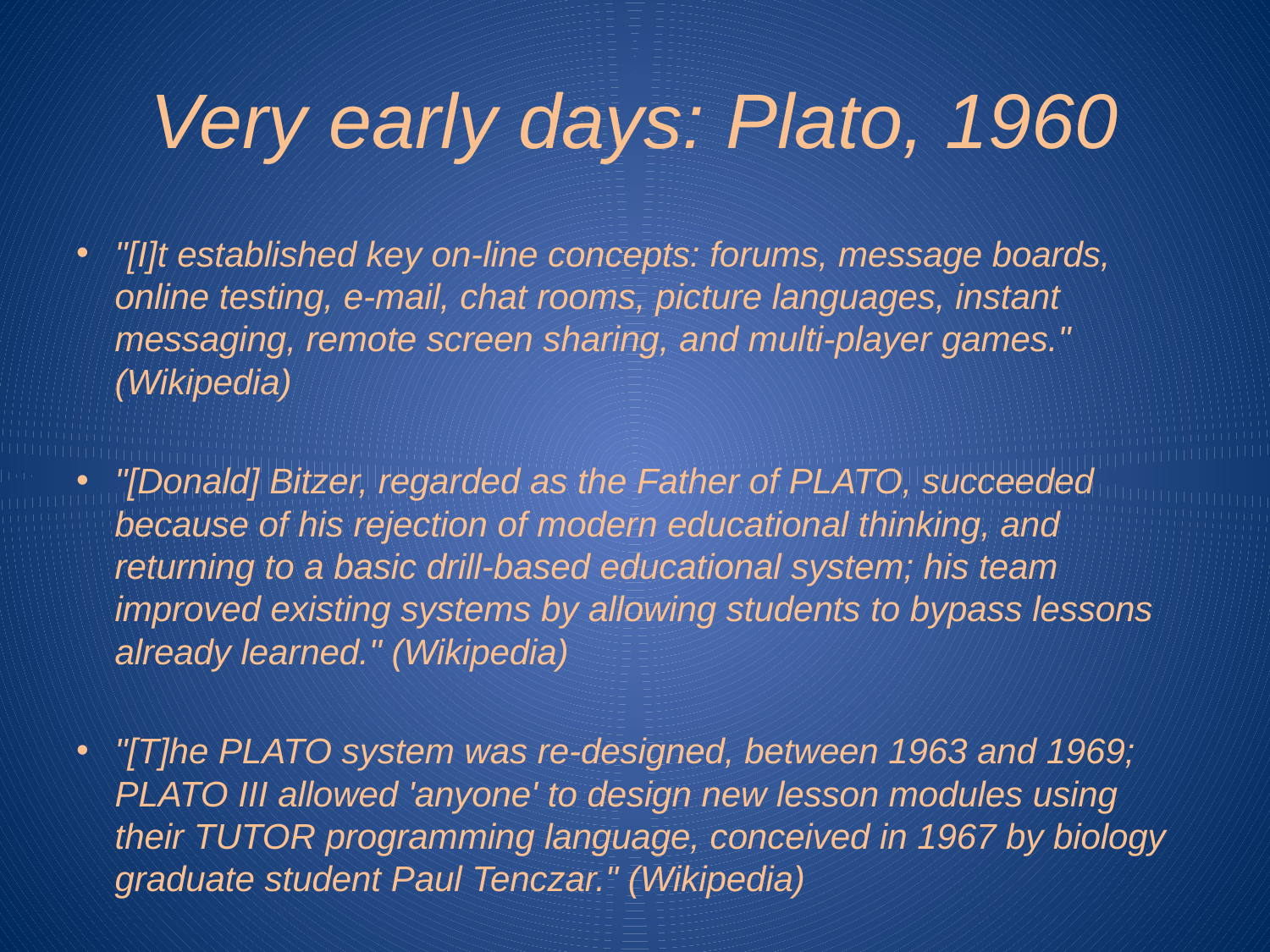

# Very early days: Plato, 1960
"[I]t established key on-line concepts: forums, message boards, online testing, e-mail, chat rooms, picture languages, instant messaging, remote screen sharing, and multi-player games." (Wikipedia)

"[Donald] Bitzer, regarded as the Father of PLATO, succeeded because of his rejection of modern educational thinking, and returning to a basic drill-based educational system; his team improved existing systems by allowing students to bypass lessons already learned." (Wikipedia)

"[T]he PLATO system was re-designed, between 1963 and 1969; PLATO III allowed 'anyone' to design new lesson modules using their TUTOR programming language, conceived in 1967 by biology graduate student Paul Tenczar." (Wikipedia)